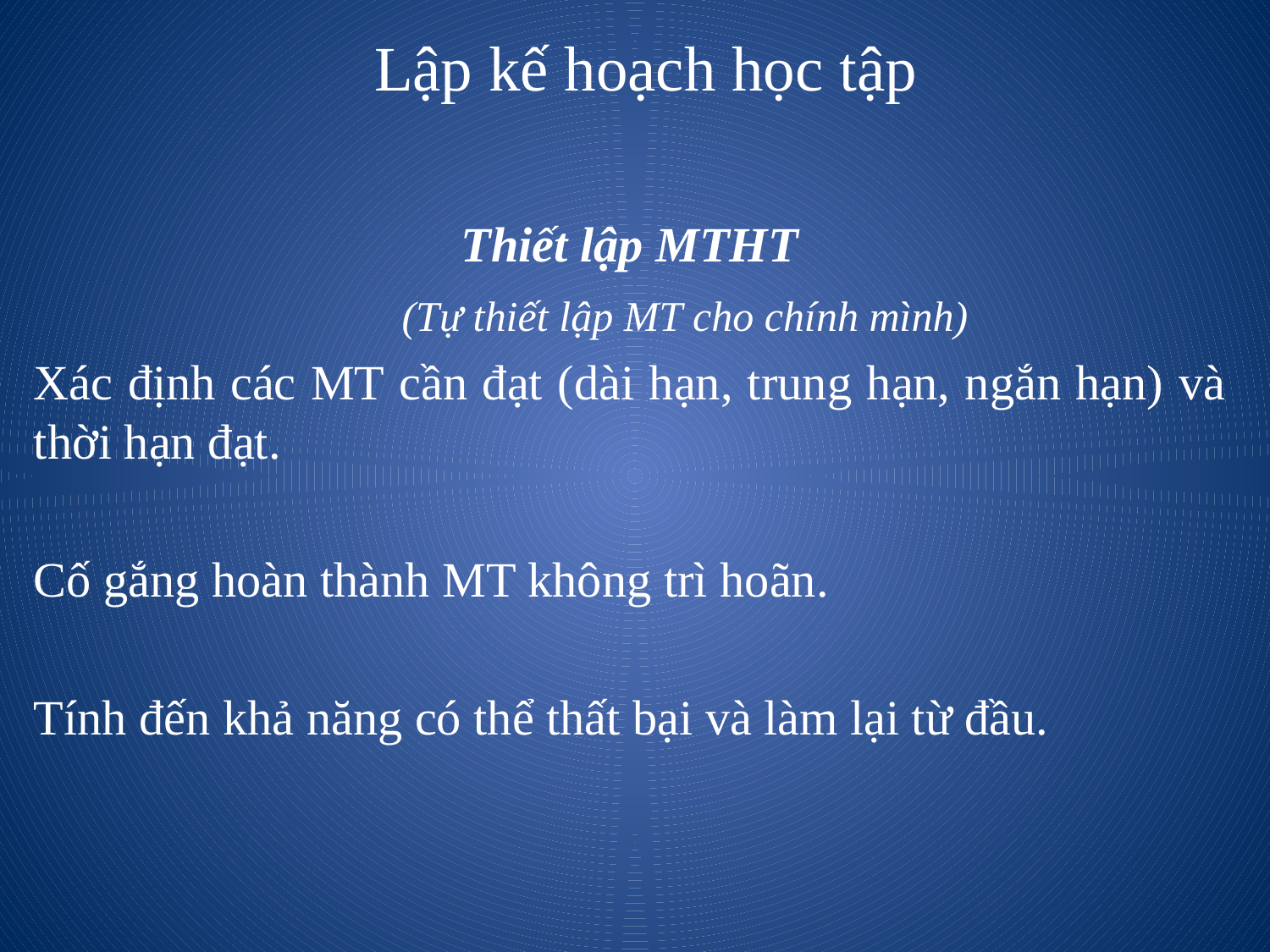

# Lập kế hoạch học tập

Thiết lập MTHT
         (Tự thiết lập MT cho chính mình)
Xác định các MT cần đạt (dài hạn, trung hạn, ngắn hạn) và thời hạn đạt.

Cố gắng hoàn thành MT không trì hoãn.

Tính đến khả năng có thể thất bại và làm lại từ đầu.